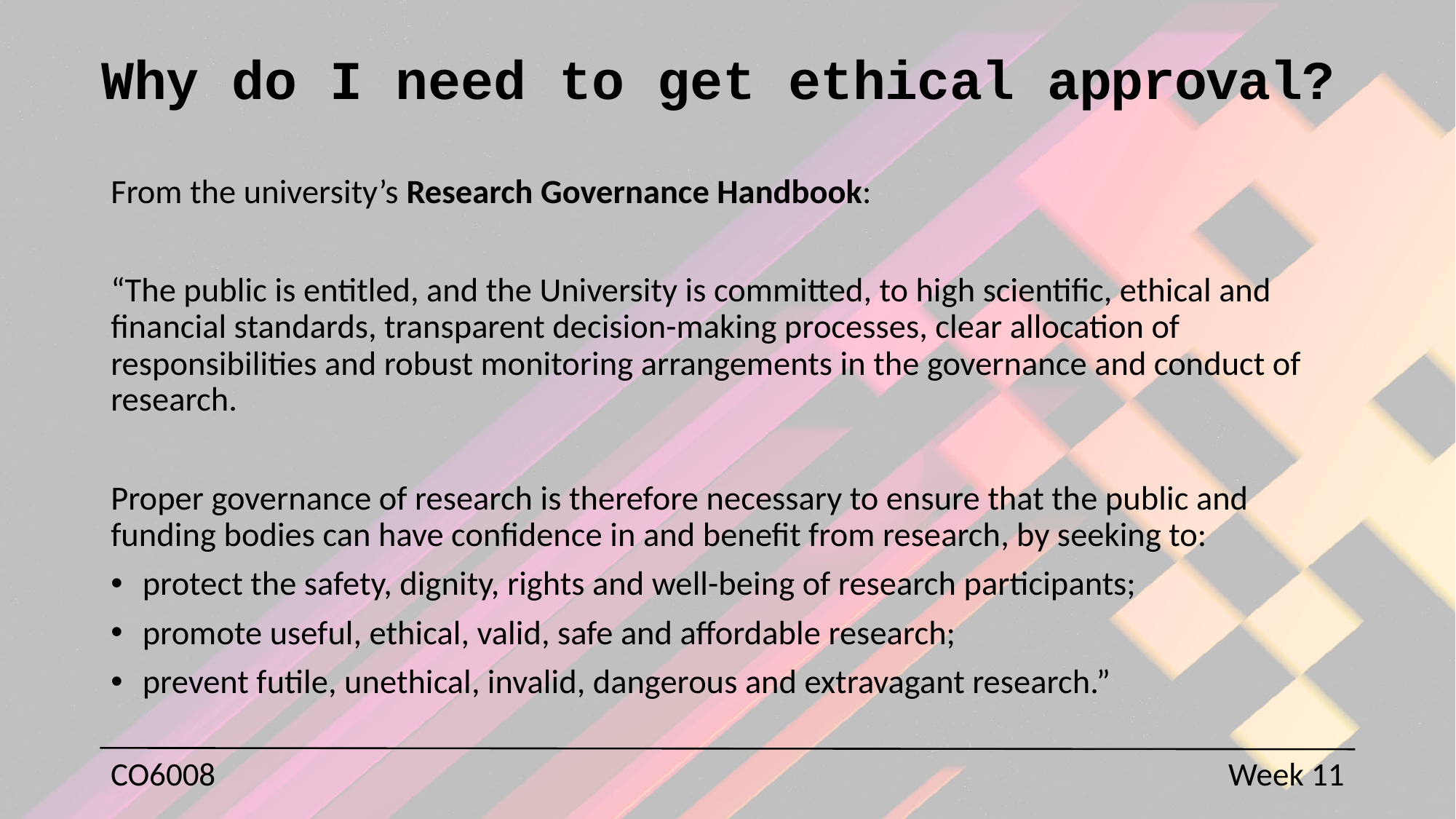

# Why do I need to get ethical approval?
From the university’s Research Governance Handbook:

“The public is entitled, and the University is committed, to high scientific, ethical and financial standards, transparent decision-making processes, clear allocation of responsibilities and robust monitoring arrangements in the governance and conduct of research.

Proper governance of research is therefore necessary to ensure that the public and funding bodies can have confidence in and benefit from research, by seeking to:
protect the safety, dignity, rights and well-being of research participants;
promote useful, ethical, valid, safe and affordable research;
prevent futile, unethical, invalid, dangerous and extravagant research.”